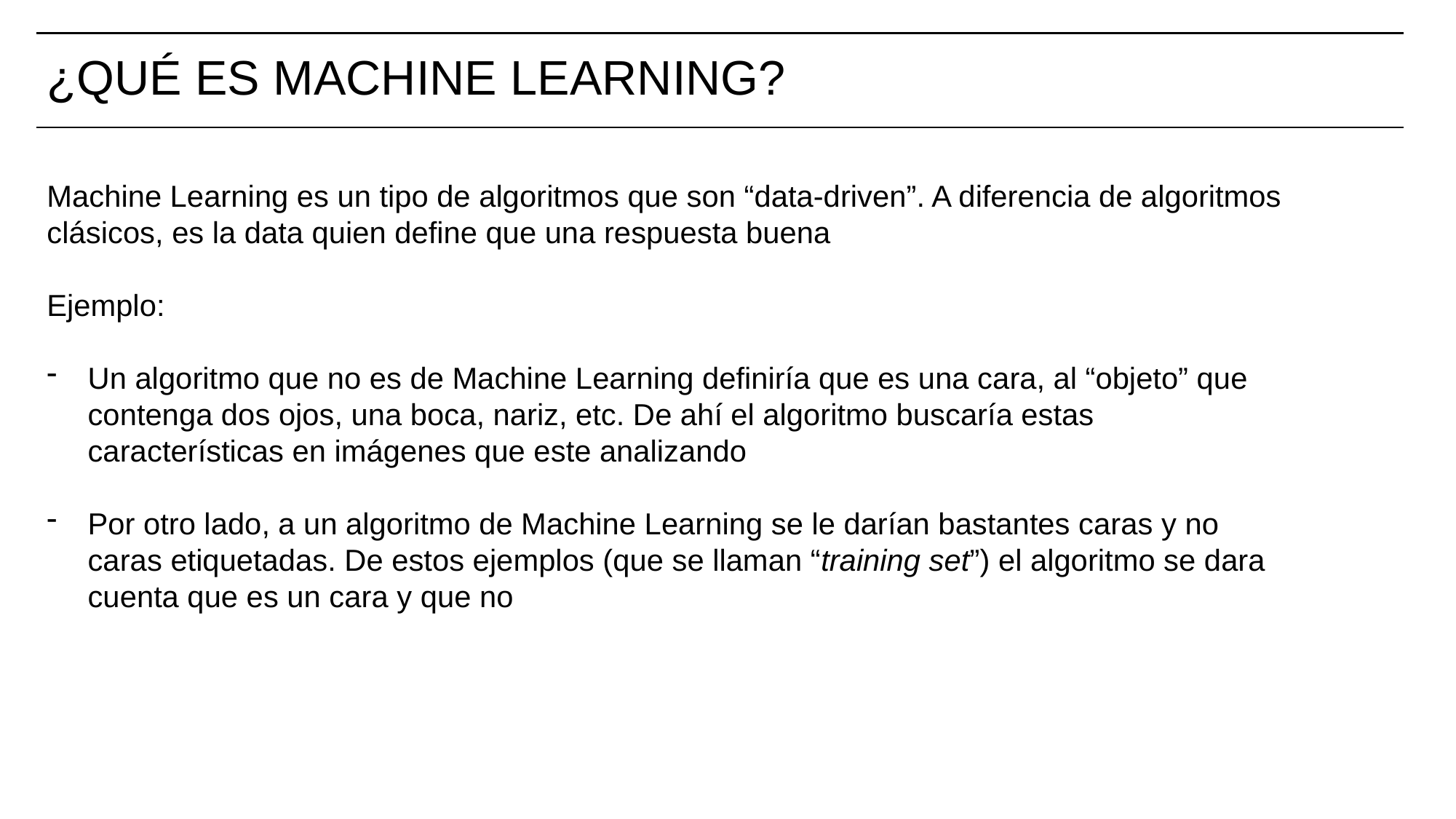

# ¿QUÉ ES MACHINE LEARNING?
Machine Learning es un tipo de algoritmos que son “data-driven”. A diferencia de algoritmos clásicos, es la data quien define que una respuesta buena

Ejemplo:

Un algoritmo que no es de Machine Learning definiría que es una cara, al “objeto” que contenga dos ojos, una boca, nariz, etc. De ahí el algoritmo buscaría estas características en imágenes que este analizando

Por otro lado, a un algoritmo de Machine Learning se le darían bastantes caras y no caras etiquetadas. De estos ejemplos (que se llaman “training set”) el algoritmo se dara cuenta que es un cara y que no